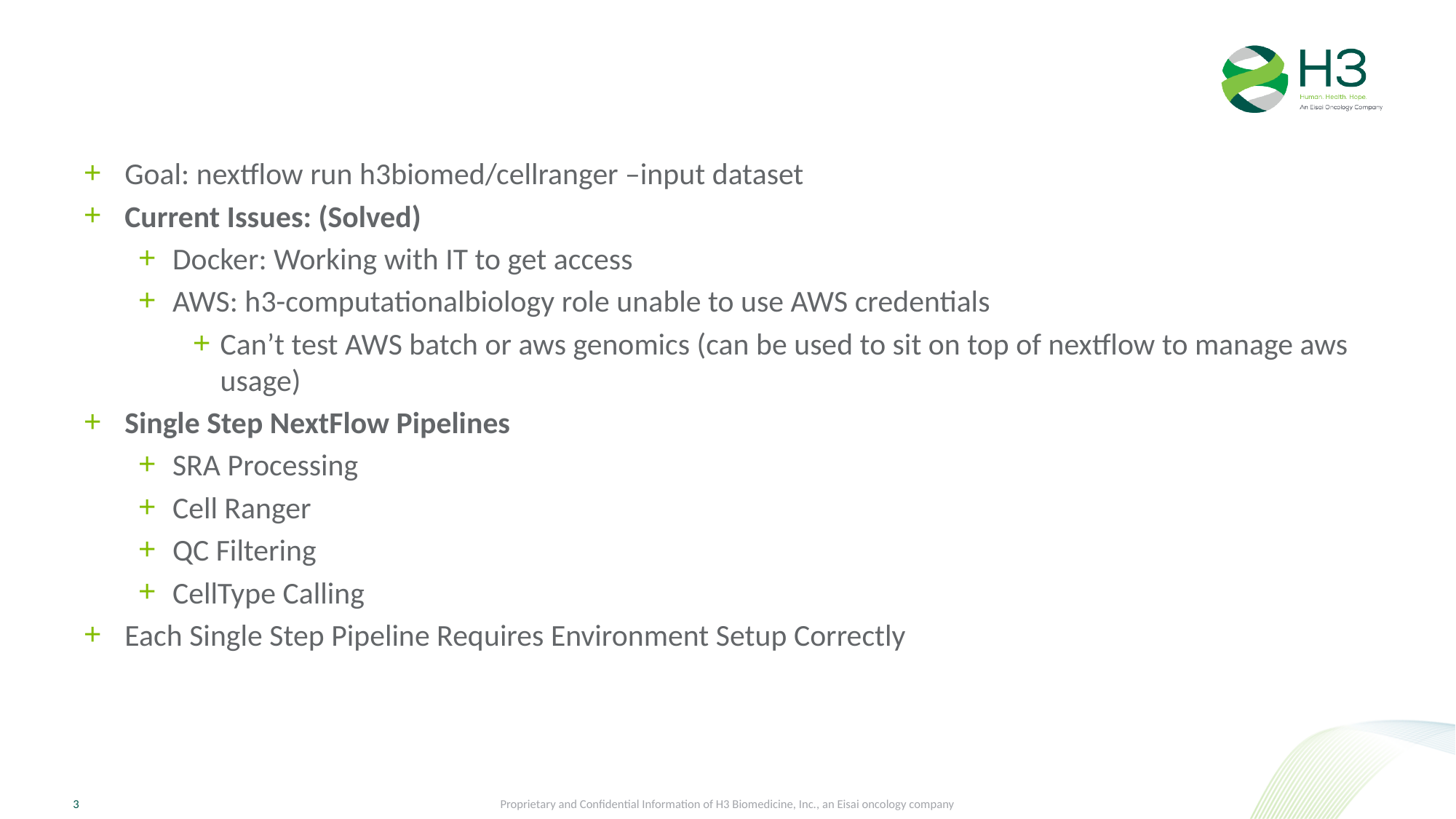

#
Goal: nextflow run h3biomed/cellranger –input dataset
Current Issues: (Solved)
Docker: Working with IT to get access
AWS: h3-computationalbiology role unable to use AWS credentials
Can’t test AWS batch or aws genomics (can be used to sit on top of nextflow to manage aws usage)
Single Step NextFlow Pipelines
SRA Processing
Cell Ranger
QC Filtering
CellType Calling
Each Single Step Pipeline Requires Environment Setup Correctly

Proprietary and Confidential Information of H3 Biomedicine, Inc., an Eisai oncology company
3